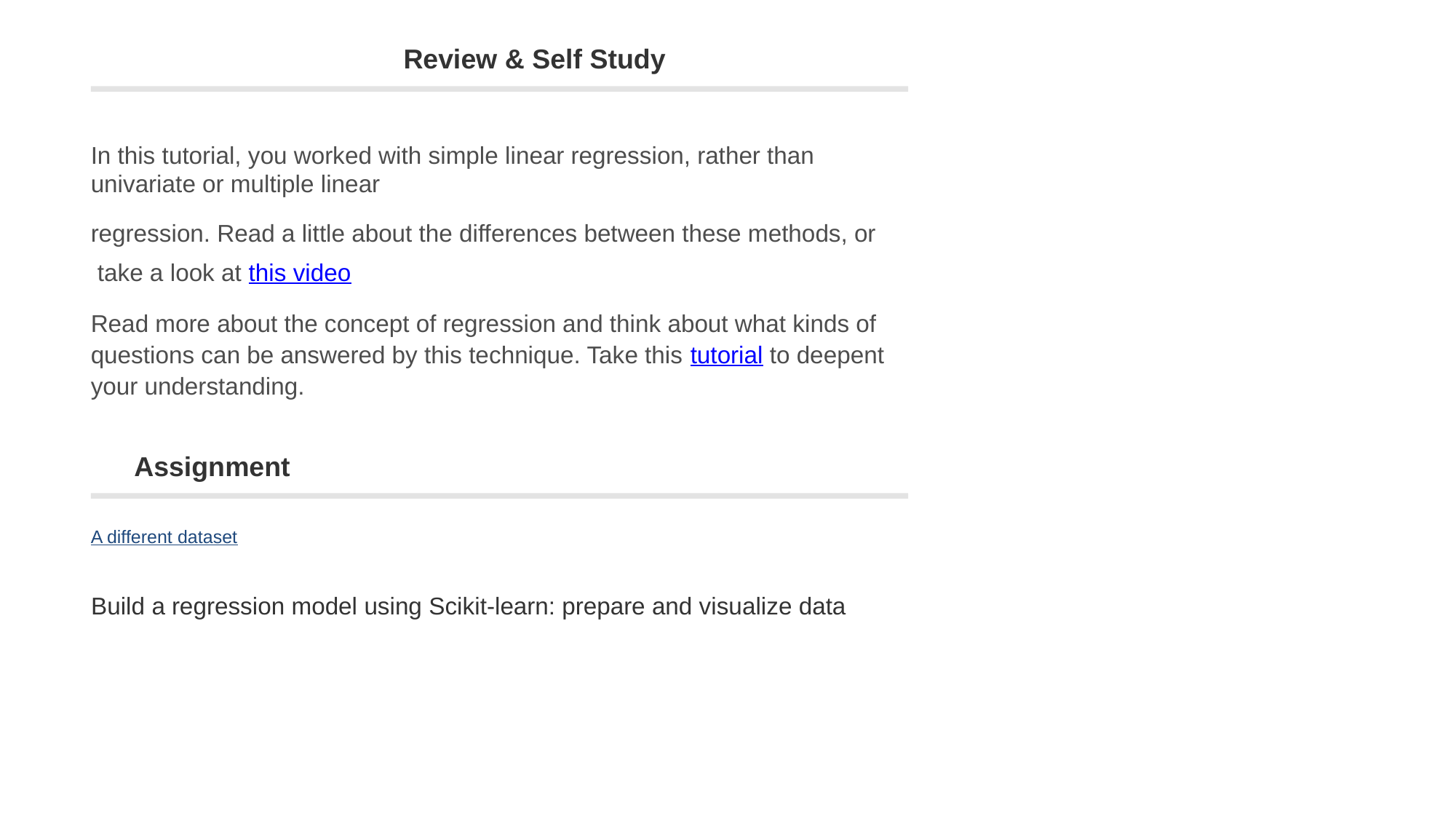

Review & Self Study

In this tutorial, you worked with simple linear regression, rather than univariate or multiple linear

regression. Read a little about the differences between these methods, or

 take a look at this video

Read more about the concept of regression and think about what kinds of questions can be answered by this technique. Take this tutorial to deepent your understanding.
Assignment

A different dataset
Build a regression model using Scikit-learn: prepare and visualize data